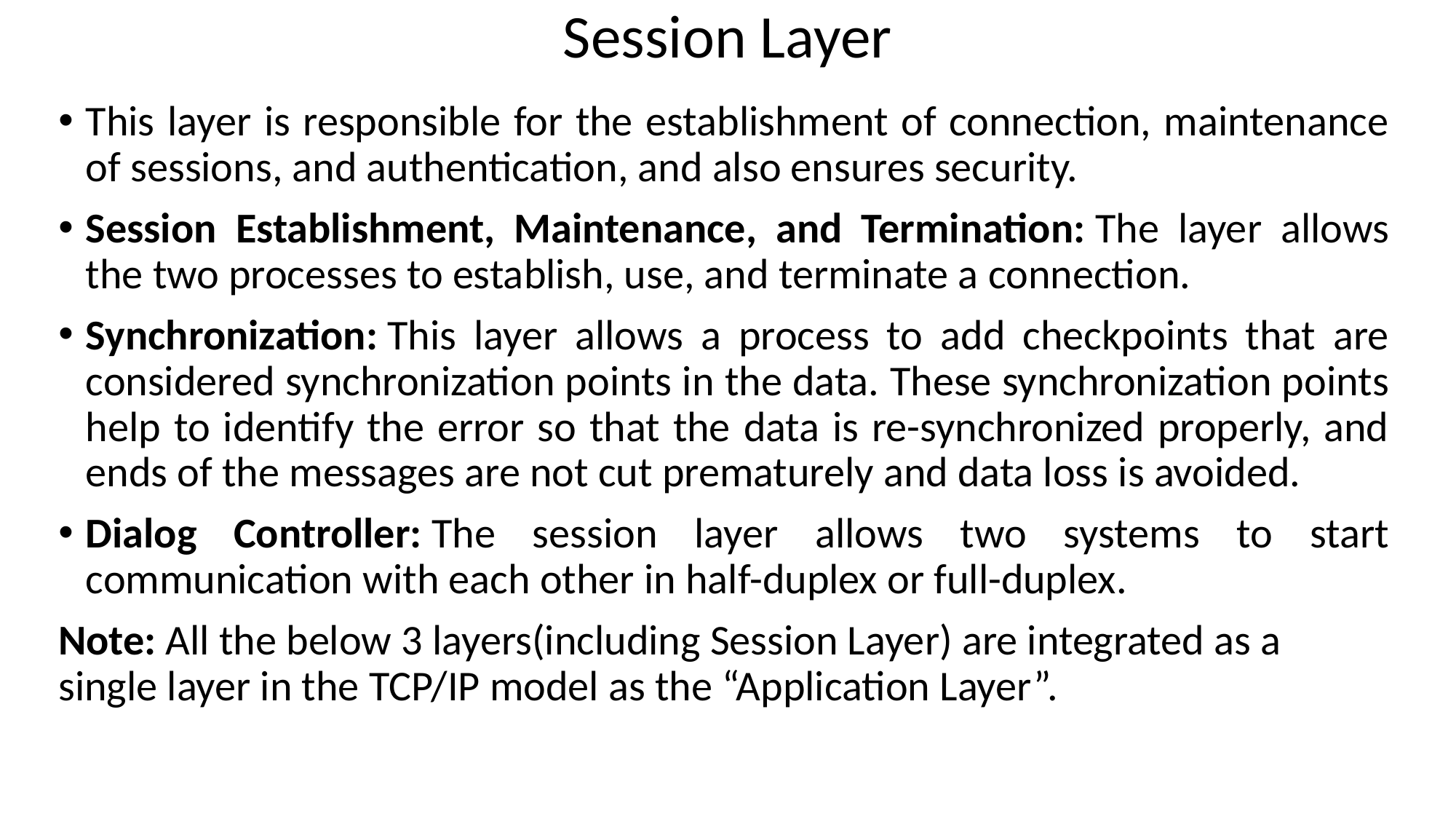

# Session Layer
This layer is responsible for the establishment of connection, maintenance of sessions, and authentication, and also ensures security.
Session Establishment, Maintenance, and Termination: The layer allows the two processes to establish, use, and terminate a connection.
Synchronization: This layer allows a process to add checkpoints that are considered synchronization points in the data. These synchronization points help to identify the error so that the data is re-synchronized properly, and ends of the messages are not cut prematurely and data loss is avoided.
Dialog Controller: The session layer allows two systems to start communication with each other in half-duplex or full-duplex.
Note: All the below 3 layers(including Session Layer) are integrated as a single layer in the TCP/IP model as the “Application Layer”.